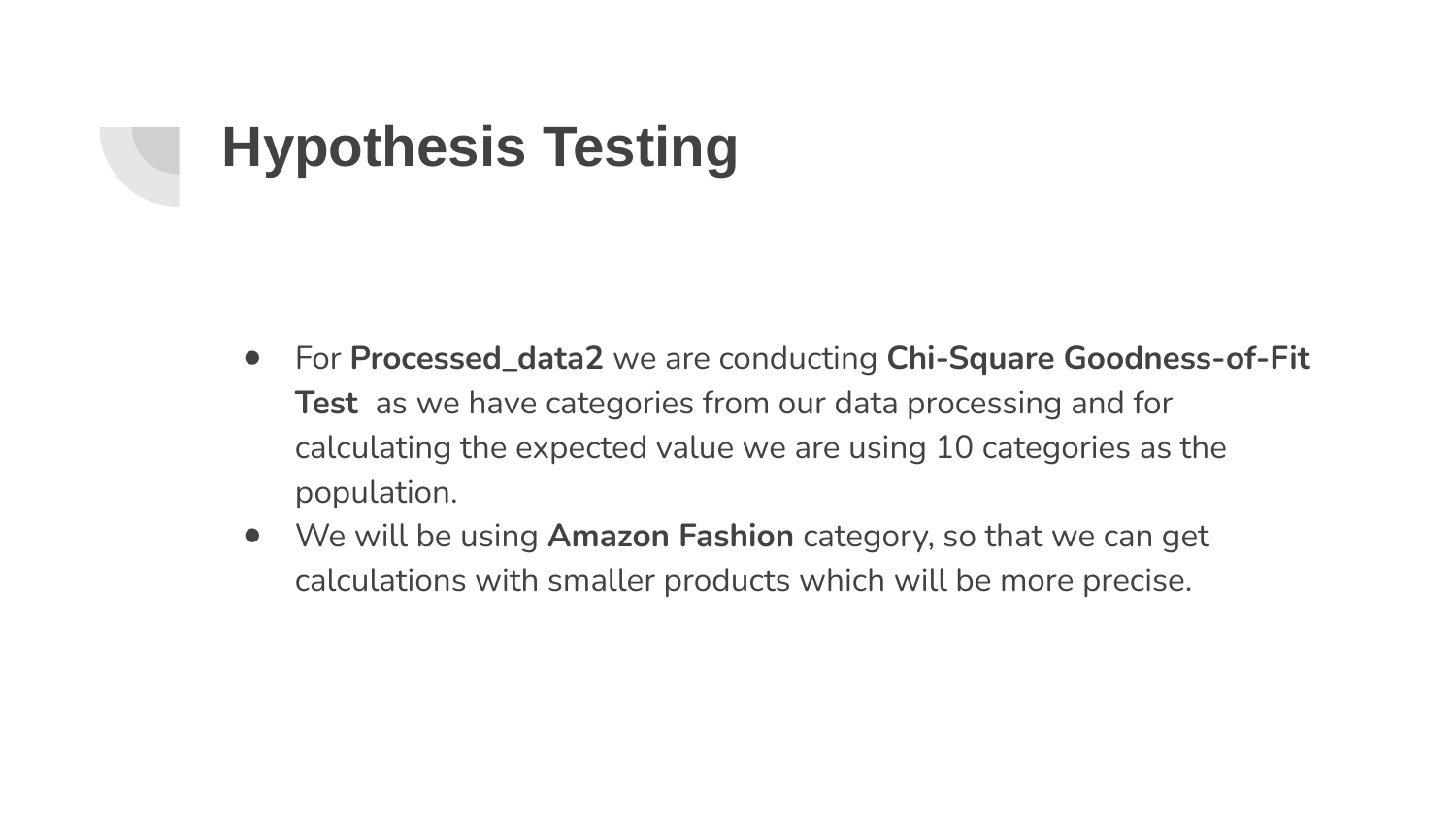

# Hypothesis Testing
For Processed_data2 we are conducting Chi-Square Goodness-of-Fit Test  as we have categories from our data processing and for calculating the expected value we are using 10 categories as the population.
We will be using Amazon Fashion category, so that we can get calculations with smaller products which will be more precise.